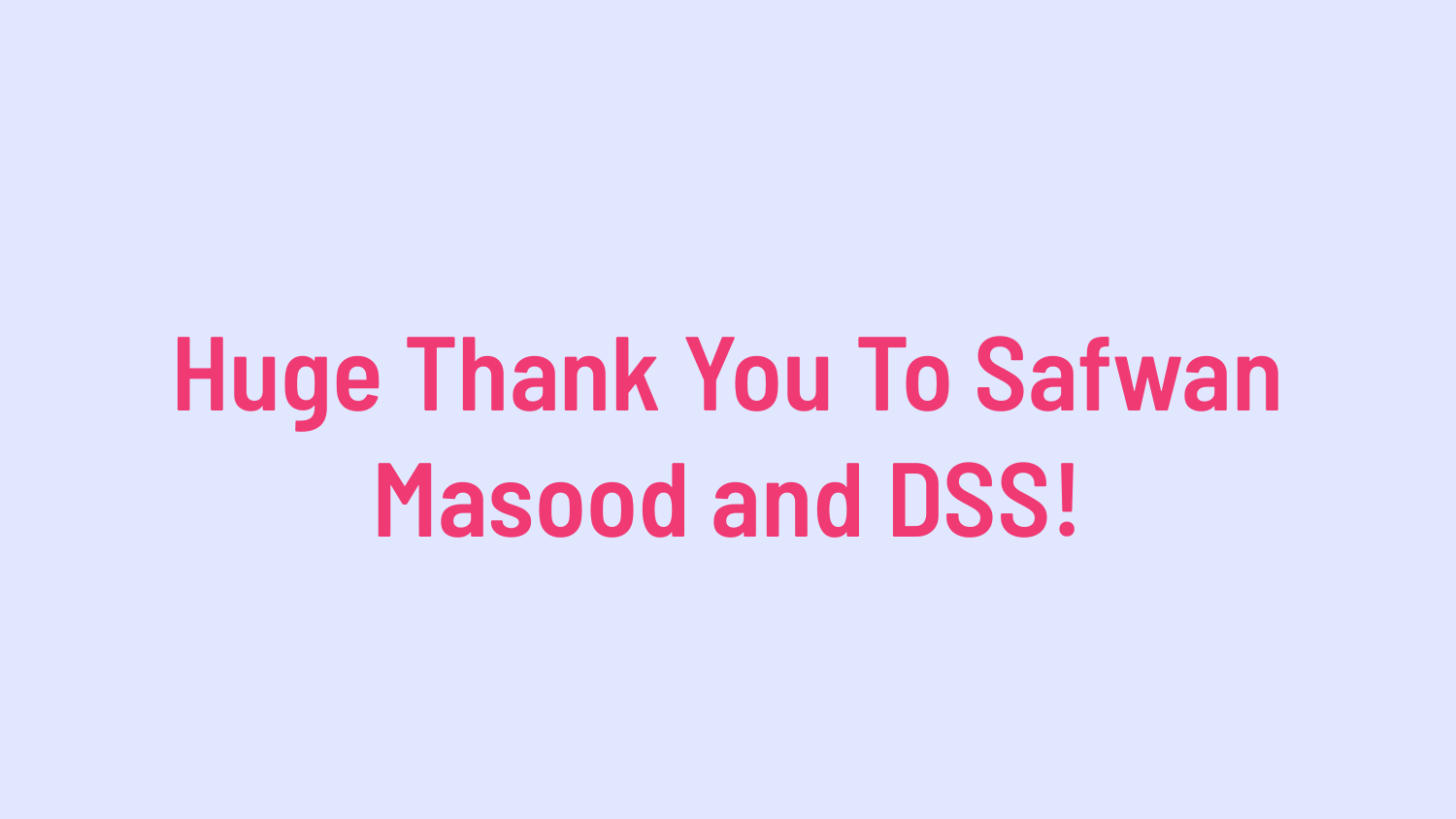

# Huge Thank You To Safwan Masood and DSS!